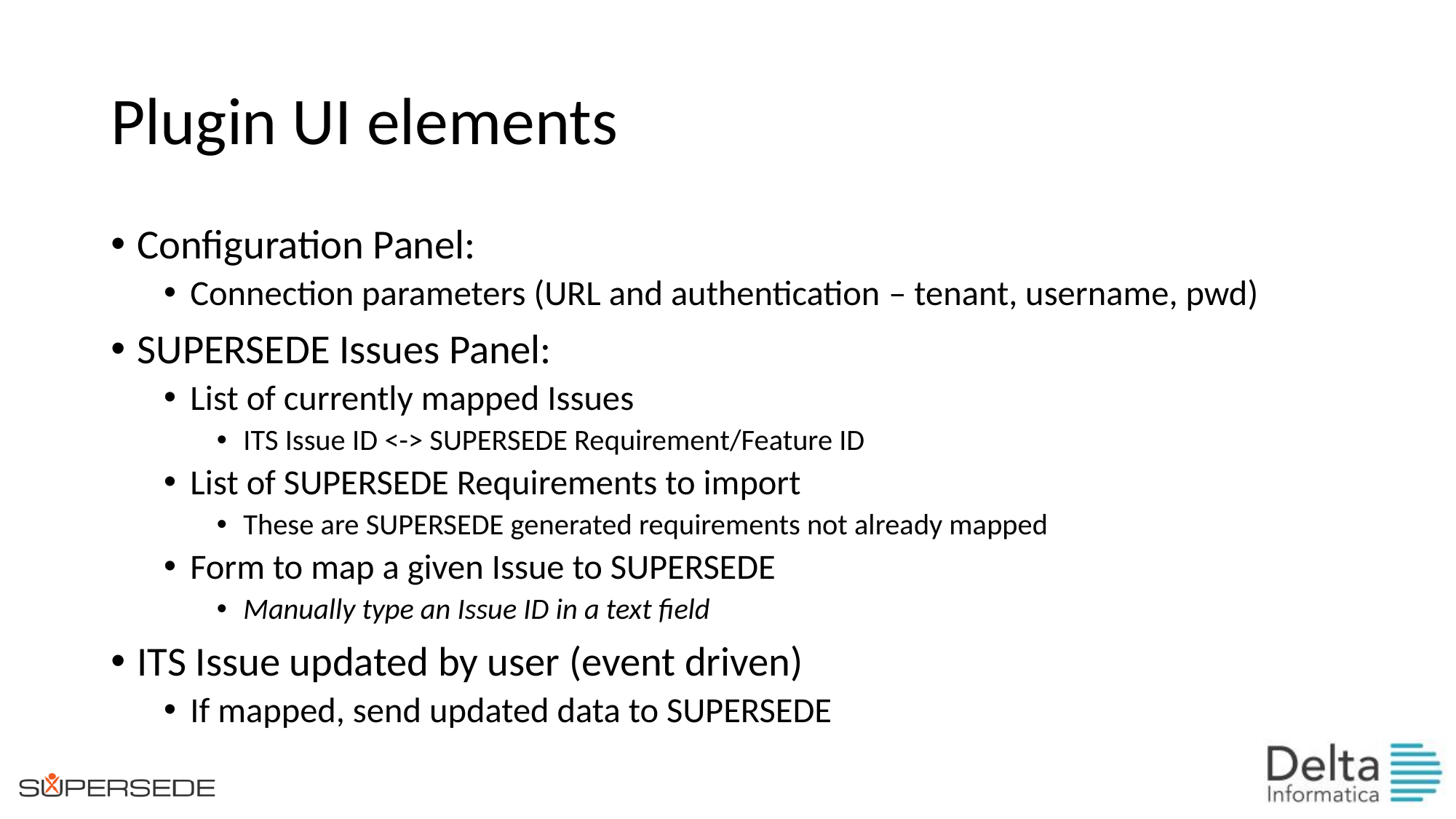

# Plugin UI elements
Configuration Panel:
Connection parameters (URL and authentication – tenant, username, pwd)
SUPERSEDE Issues Panel:
List of currently mapped Issues
ITS Issue ID <-> SUPERSEDE Requirement/Feature ID
List of SUPERSEDE Requirements to import
These are SUPERSEDE generated requirements not already mapped
Form to map a given Issue to SUPERSEDE
Manually type an Issue ID in a text field
ITS Issue updated by user (event driven)
If mapped, send updated data to SUPERSEDE